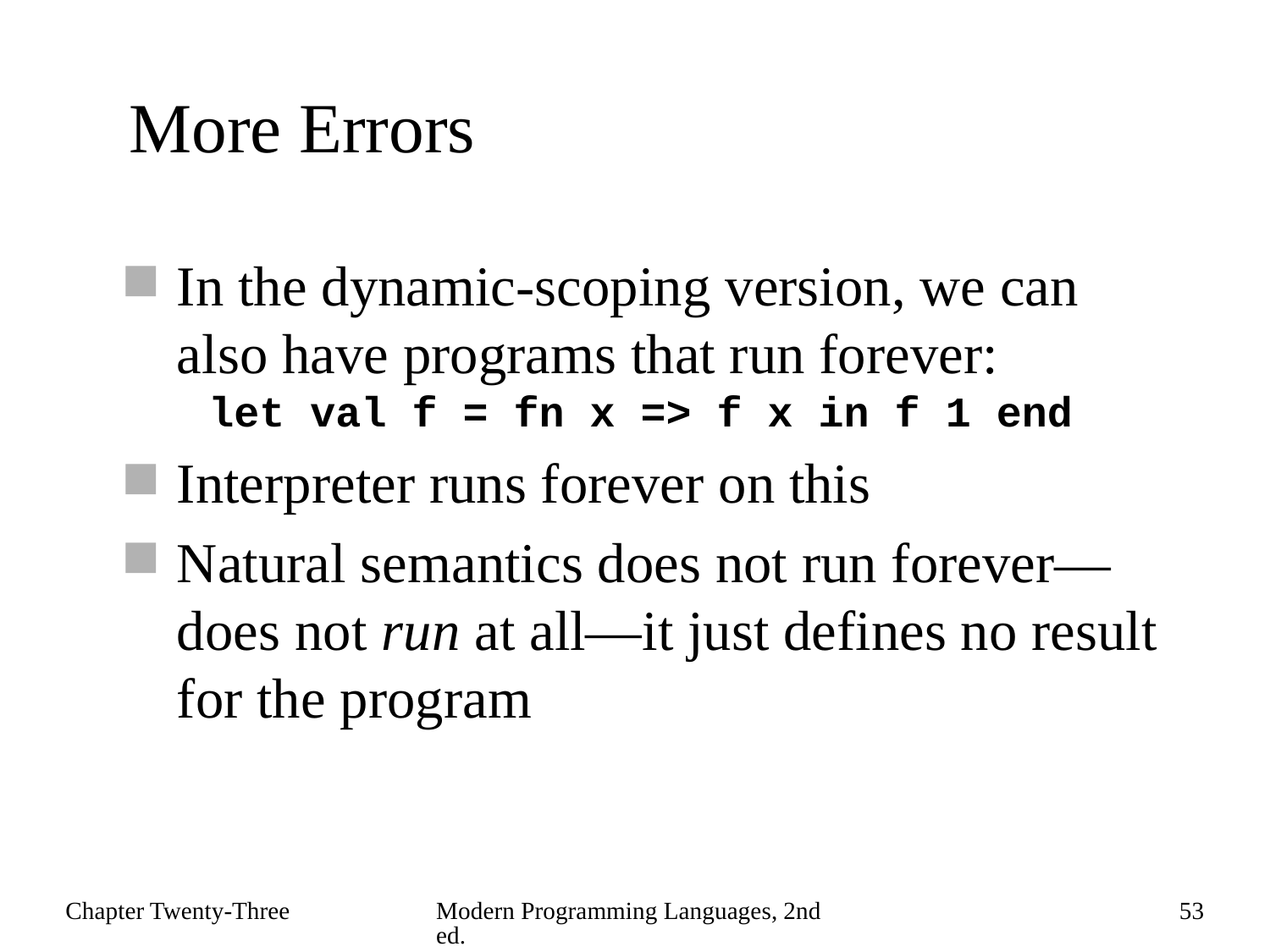

# More Errors
In the dynamic-scoping version, we can also have programs that run forever:
   let val f = fn x => f x in f 1 end
Interpreter runs forever on this
Natural semantics does not run forever—does not run at all—it just defines no result for the program
Chapter Twenty-Three
Modern Programming Languages, 2nd ed.
53